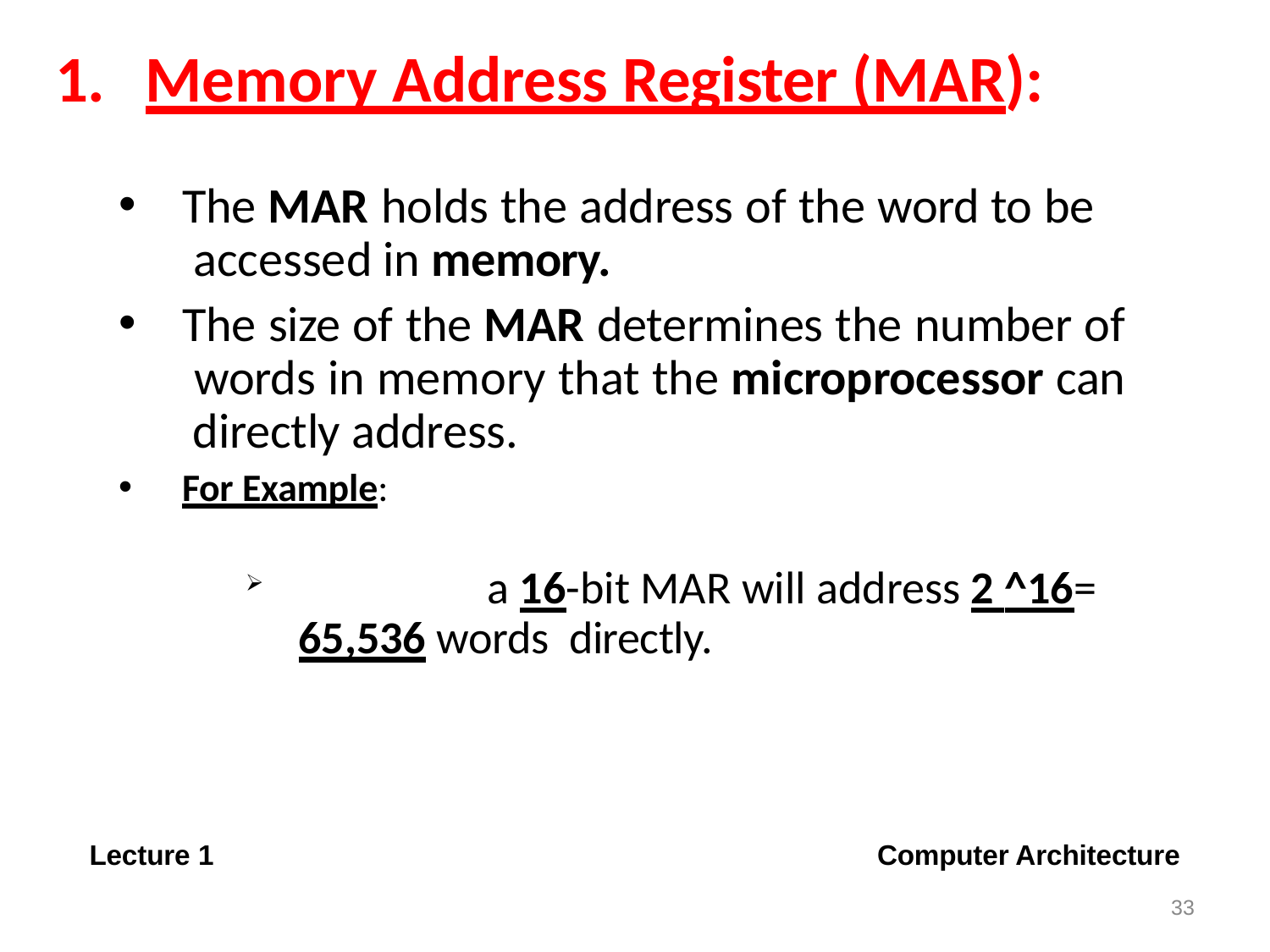

# 1.	Memory Address Register (MAR):
The MAR holds the address of the word to be  accessed in memory.
The size of the MAR determines the number of  words in memory that the microprocessor can  directly address.
For Example:

	a 16-bit MAR will address 2 ^16= 65,536 words  directly.
Lecture 1
Computer Architecture
33